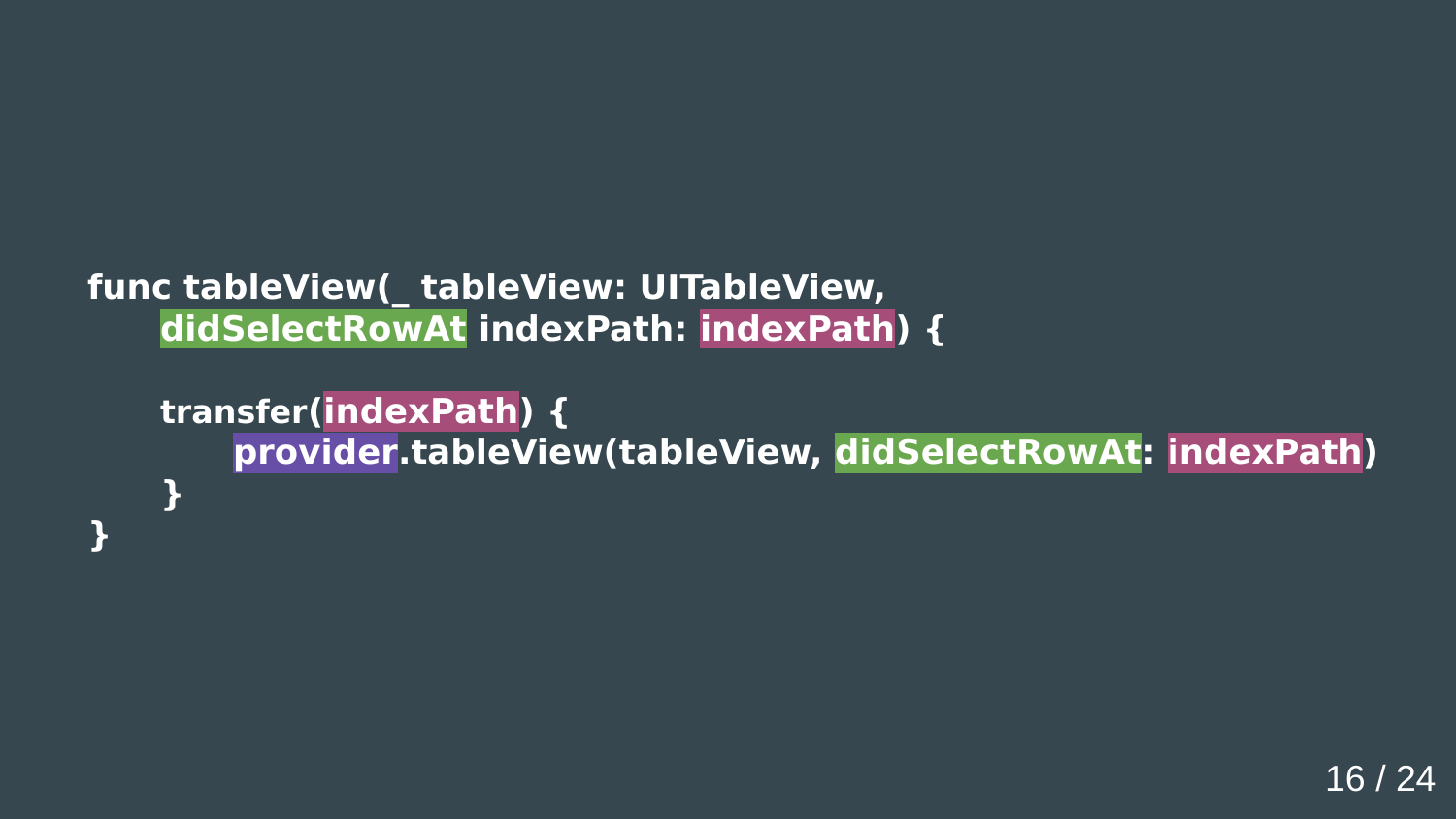

func tableView(_ tableView: UITableView,
didSelectRowAt indexPath: indexPath) {

transfer(indexPath) {
provider.tableView(tableView, didSelectRowAt: indexPath)
}
}
16 / 24